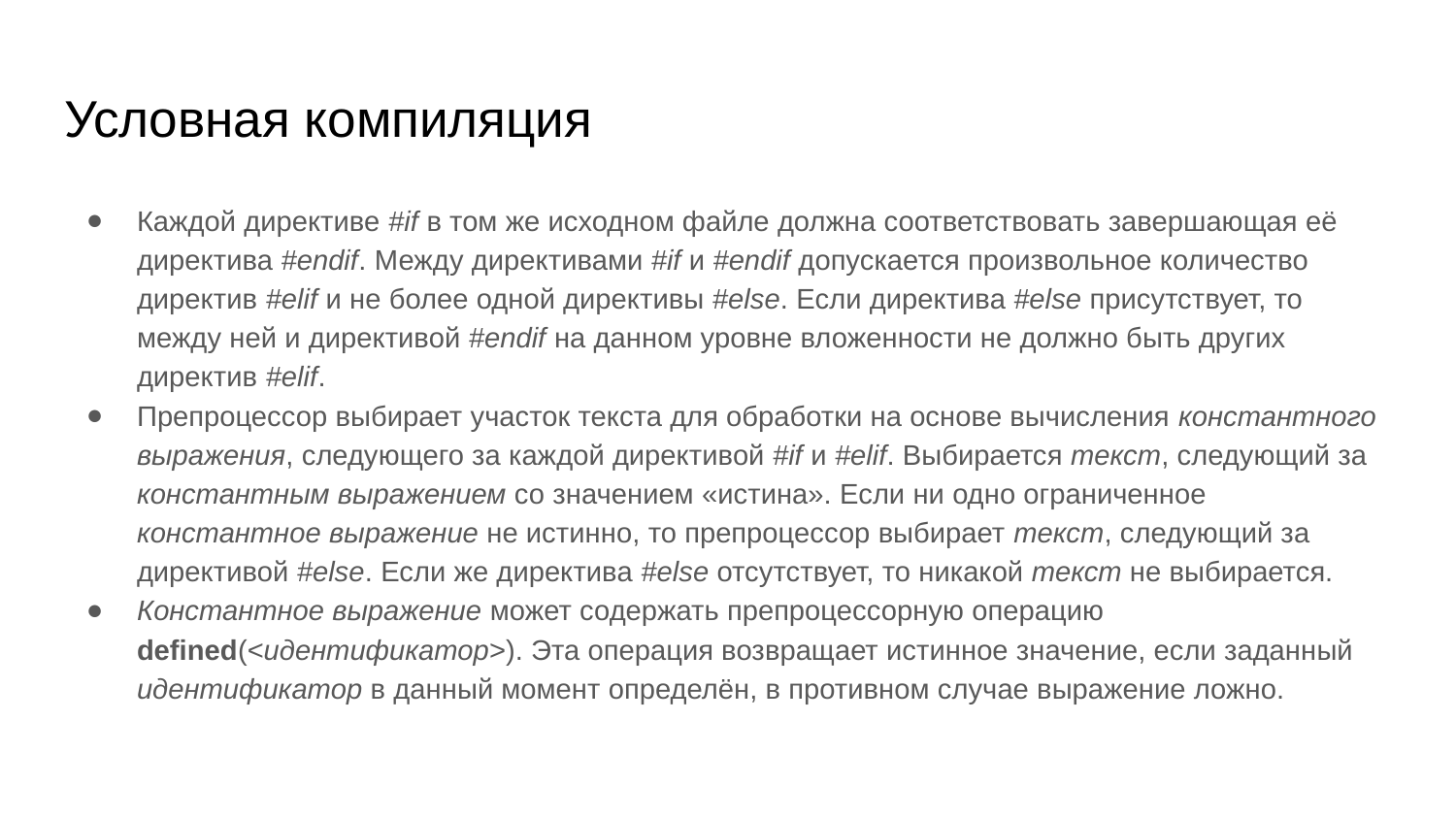

# Условная компиляция
Каждой директиве #if в том же исходном файле должна соответствовать завершающая её директива #endif. Между директивами #if и #endif допускается произвольное количество директив #elif и не более одной директивы #else. Если директива #else присутствует, то между ней и директивой #endif на данном уровне вложенности не должно быть других директив #elif.
Препроцессор выбирает участок текста для обработки на основе вычисления константного выражения, следующего за каждой директивой #if и #elif. Выбирается текст, следующий за константным выражением со значением «истина». Если ни одно ограниченное константное выражение не истинно, то препроцессор выбирает текст, следующий за директивой #else. Если же директива #else отсутствует, то никакой текст не выбирается.
Константное выражение может содержать препроцессорную операцию defined(<идентификатор>). Эта операция возвращает истинное значение, если заданный идентификатор в данный момент определён, в противном случае выражение ложно.